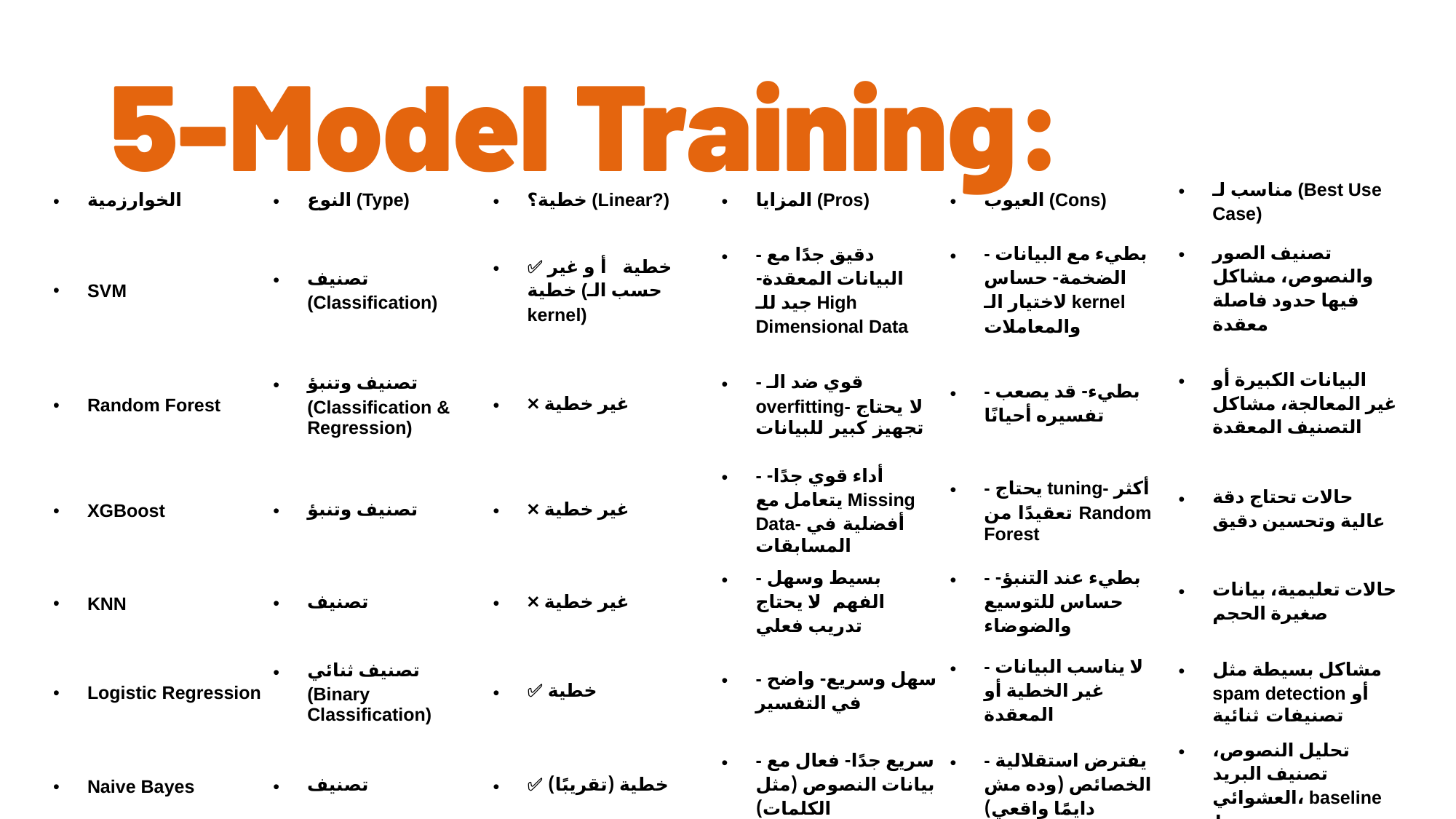

# 5-Model Training:
| الخوارزمية | النوع (Type) | خطية؟ (Linear?) | المزايا (Pros) | العيوب (Cons) | مناسب لـ (Best Use Case) |
| --- | --- | --- | --- | --- | --- |
| SVM | تصنيف (Classification) | ✅ خطية أو ❌ غير خطية (حسب الـ kernel) | - دقيق جدًا مع البيانات المعقدة- جيد للـ High Dimensional Data | - بطيء مع البيانات الضخمة- حساس لاختيار الـ kernel والمعاملات | تصنيف الصور والنصوص، مشاكل فيها حدود فاصلة معقدة |
| Random Forest | تصنيف وتنبؤ (Classification & Regression) | ❌ غير خطية | - قوي ضد الـ overfitting- لا يحتاج تجهيز كبير للبيانات | - بطيء- قد يصعب تفسيره أحيانًا | البيانات الكبيرة أو غير المعالجة، مشاكل التصنيف المعقدة |
| XGBoost | تصنيف وتنبؤ | ❌ غير خطية | - أداء قوي جدًا- يتعامل مع Missing Data- أفضلية في المسابقات | - يحتاج tuning- أكثر تعقيدًا من Random Forest | حالات تحتاج دقة عالية وتحسين دقيق |
| KNN | تصنيف | ❌ غير خطية | - بسيط وسهل الفهم- لا يحتاج تدريب فعلي | - بطيء عند التنبؤ- حساس للتوسيع والضوضاء | حالات تعليمية، بيانات صغيرة الحجم |
| Logistic Regression | تصنيف ثنائي (Binary Classification) | ✅ خطية | - سهل وسريع- واضح في التفسير | - لا يناسب البيانات غير الخطية أو المعقدة | مشاكل بسيطة مثل spam detection أو تصنيفات ثنائية |
| Naive Bayes | تصنيف | ✅ خطية (تقريبًا) | - سريع جدًا- فعال مع بيانات النصوص (مثل الكلمات) | - يفترض استقلالية الخصائص (وده مش دايمًا واقعي) | تحليل النصوص، تصنيف البريد العشوائي، baseline بسيط |